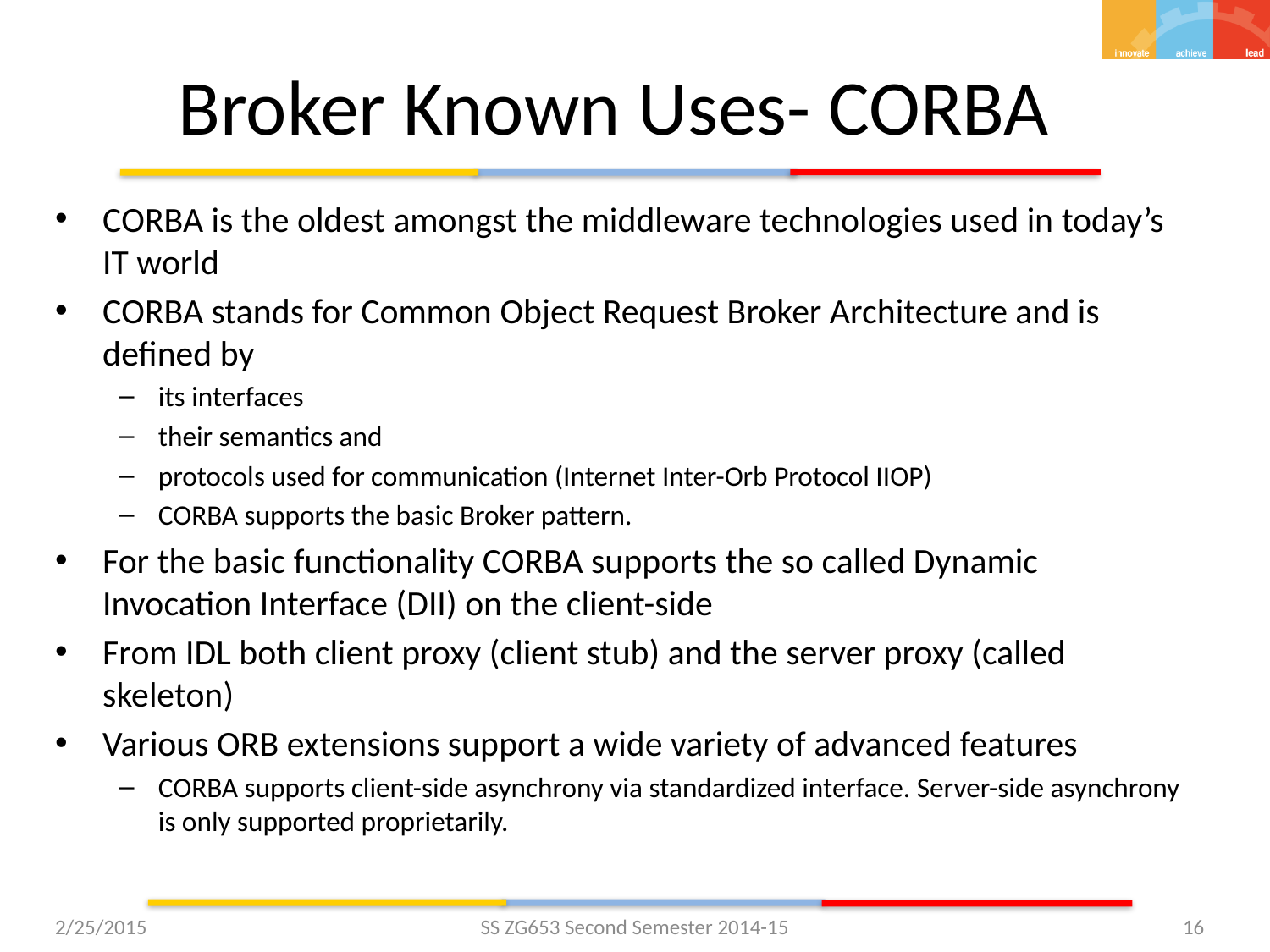

# Broker Known Uses- CORBA
CORBA is the oldest amongst the middleware technologies used in today’s IT world
CORBA stands for Common Object Request Broker Architecture and is defined by
its interfaces
their semantics and
protocols used for communication (Internet Inter-Orb Protocol IIOP)
CORBA supports the basic Broker pattern.
For the basic functionality CORBA supports the so called Dynamic Invocation Interface (DII) on the client-side
From IDL both client proxy (client stub) and the server proxy (called skeleton)
Various ORB extensions support a wide variety of advanced features
CORBA supports client-side asynchrony via standardized interface. Server-side asynchrony is only supported proprietarily.

2/25/2015
SS ZG653 Second Semester 2014-15
16